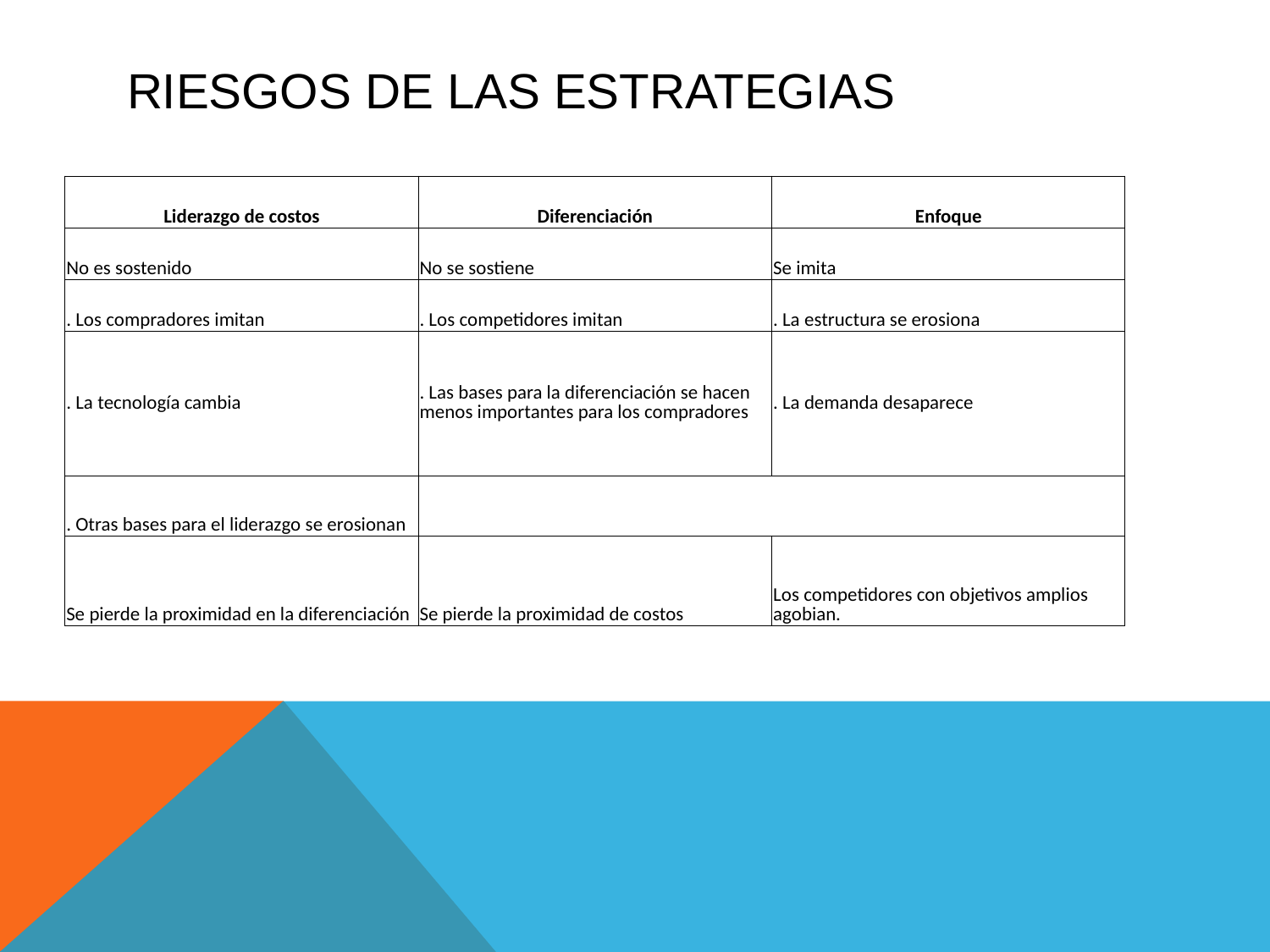

# Riesgos de las Estrategias
| Liderazgo de costos | Diferenciación | Enfoque |
| --- | --- | --- |
| No es sostenido | No se sostiene | Se imita |
| . Los compradores imitan | . Los competidores imitan | . La estructura se erosiona |
| . La tecnología cambia | . Las bases para la diferenciación se hacen menos importantes para los compradores | . La demanda desaparece |
| . Otras bases para el liderazgo se erosionan |  |  |
| Se pierde la proximidad en la diferenciación | Se pierde la proximidad de costos | Los competidores con objetivos amplios agobian. |